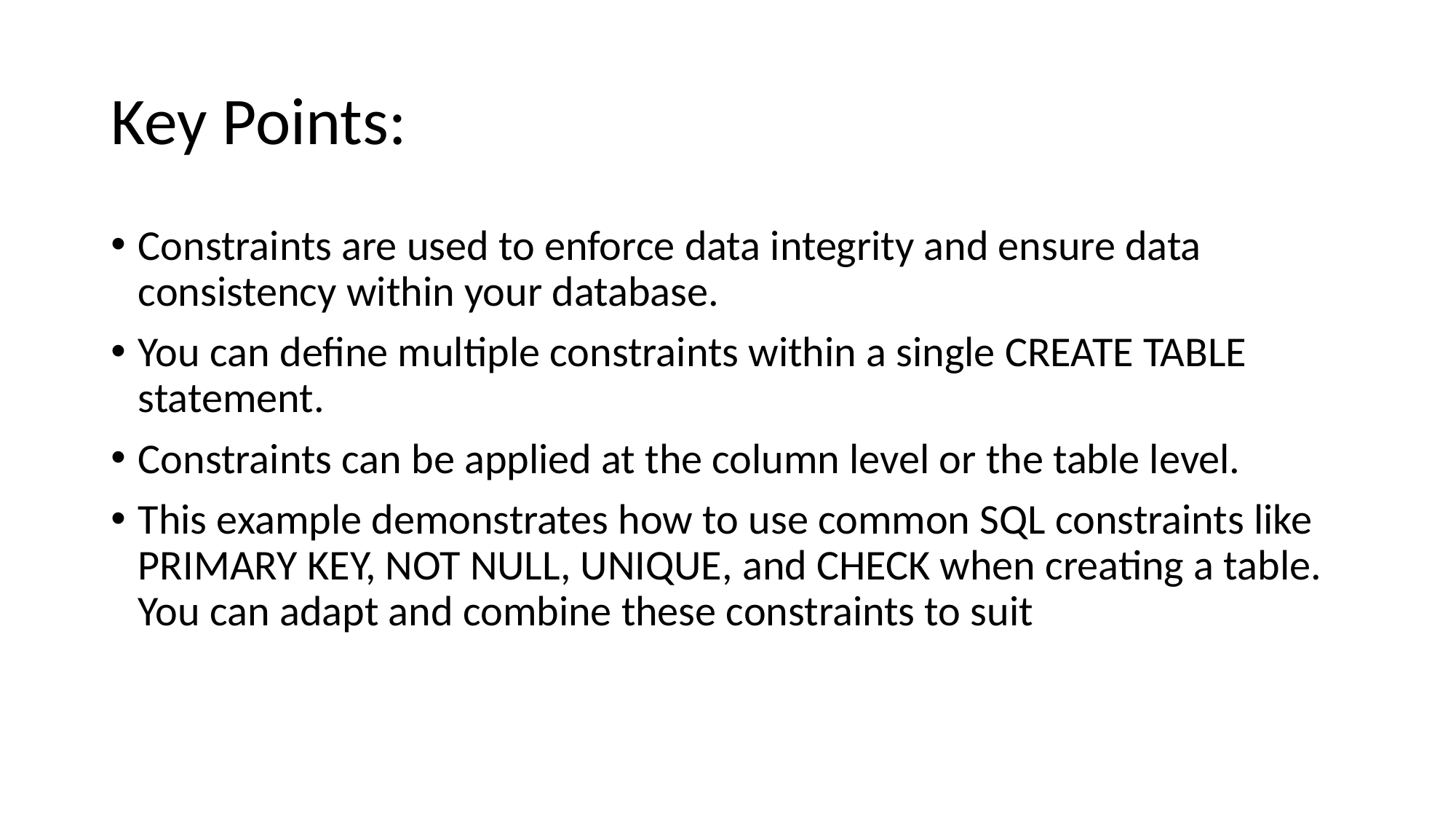

# Key Points:
Constraints are used to enforce data integrity and ensure data consistency within your database.
You can define multiple constraints within a single CREATE TABLE statement.
Constraints can be applied at the column level or the table level.
This example demonstrates how to use common SQL constraints like PRIMARY KEY, NOT NULL, UNIQUE, and CHECK when creating a table. You can adapt and combine these constraints to suit